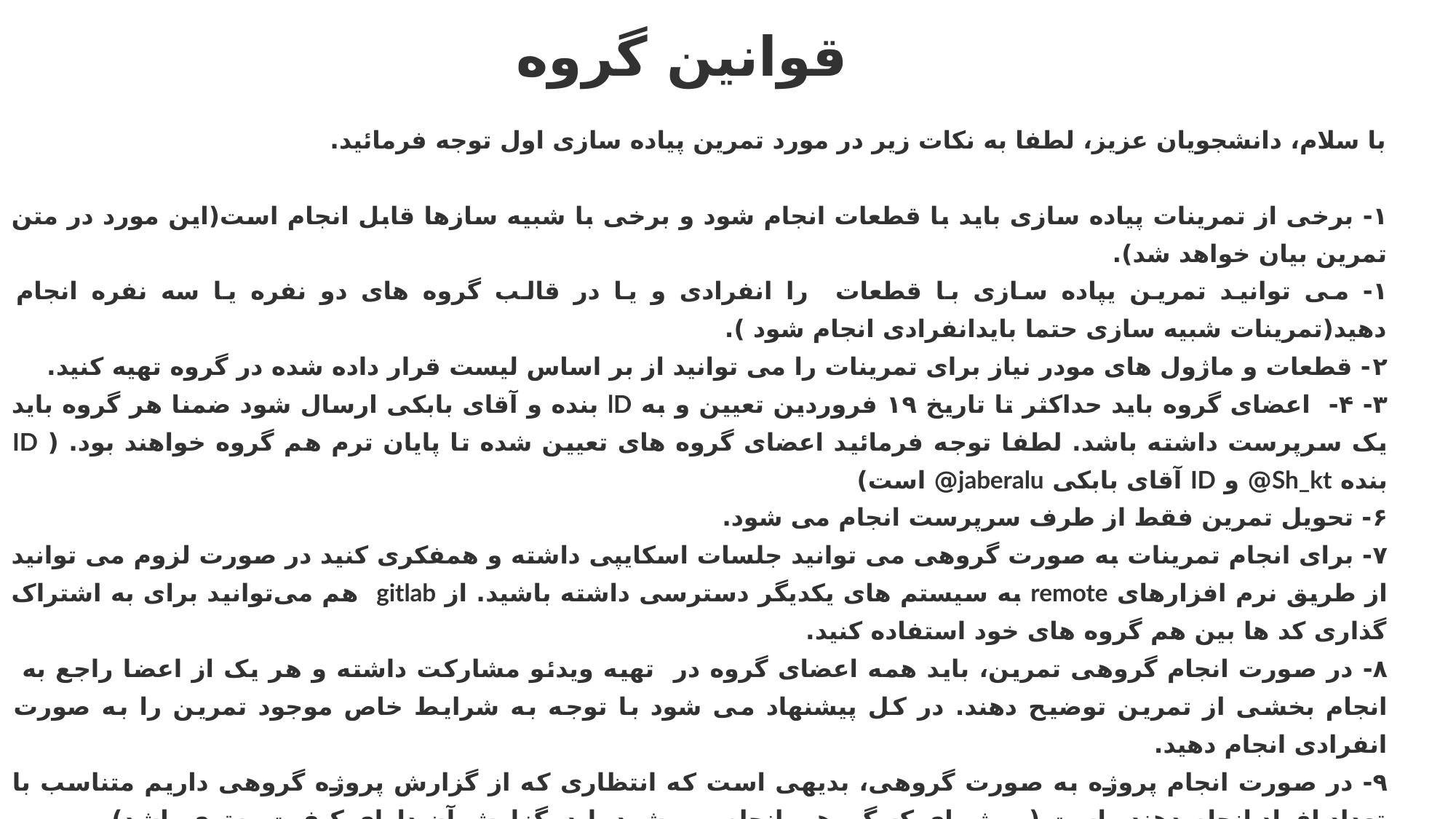

قوانین گروه
با سلام، دانشجویان عزیز، لطفا به نکات زیر در مورد تمرین پیاده سازی اول توجه فرمائید.

۱- برخی از تمرینات پیاده سازی باید با قطعات انجام شود و برخی با شبیه سازها قابل انجام است(این مورد در متن تمرین بیان خواهد شد).
۱- می توانید تمرین یپاده سازی با قطعات  را انفرادی و یا در قالب گروه های دو نفره یا سه نفره انجام دهید(تمرینات شبیه سازی حتما بایدانفرادی انجام شود ).
۲- قطعات و ماژول های مودر نیاز برای تمرینات را می توانید از بر اساس لیست قرار داده شده در گروه تهیه کنید.
۳- ۴-  اعضای گروه باید حداکثر تا تاریخ ۱۹ فروردین تعیین و به lD بنده و آقای بابکی ارسال شود ضمنا هر گروه باید یک سرپرست داشته باشد. لطفا توجه فرمائید اعضای گروه های تعیین شده تا پایان ترم هم گروه خواهند بود. ( ID بنده Sh_kt@ و ID آقای بابکی jaberalu@ است)
۶- تحویل تمرین فقط از طرف سرپرست انجام می شود.
۷- برای انجام تمرینات به صورت گروهی می توانید جلسات اسکایپی داشته و همفکری کنید در صورت لزوم می توانید از طریق نرم افزارهای remote به سیستم های یکدیگر دسترسی داشته باشید. از gitlab  هم می‌توانید برای به اشتراک گذاری کد ها بین هم گروه های خود استفاده کنید.
۸- در صورت انجام گروهی تمرین، باید همه اعضای گروه در  تهیه ویدئو مشارکت داشته و هر یک از اعضا راجع به  انجام بخشی از تمرین توضیح دهند. در کل پیشنهاد می شود با توجه به شرایط خاص موجود تمرین را به صورت انفرادی انجام دهید.
۹- در صورت انجام پروژه به صورت گروهی، بدیهی است که انتظاری که از گزارش پروژه گروهی داریم متناسب با تعداد افراد انجام دهنده است (پروژه ای که گروهی انجام می شود باید  گزارش آن دارای کیفیت بهتری باشد).
۱۰ - برای به اشتراک گذاری نظرات و مطرح کردن سوالات شما، قرار بر این شد، هر هفته ساعت ۱۱ تا ۱۳ در روز های مشخصی که از قبل اعلام خواهد شد، گروه باز شود تا بتوانید پیام بگذارید.